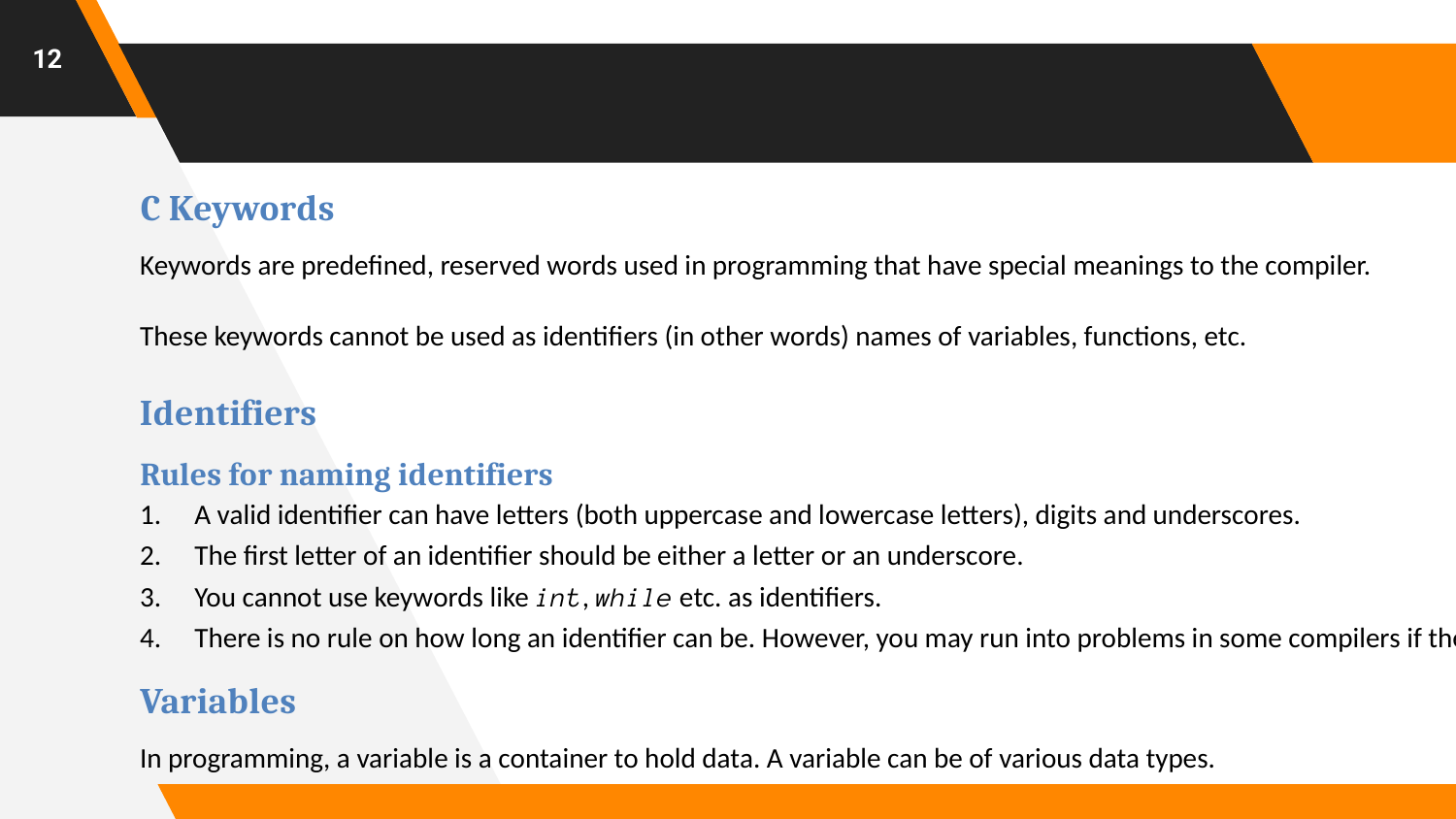

12
#
C Keywords
Keywords are predefined, reserved words used in programming that have special meanings to the compiler.
These keywords cannot be used as identifiers (in other words) names of variables, functions, etc.
Identifiers
Rules for naming identifiers
A valid identifier can have letters (both uppercase and lowercase letters), digits and underscores.
The first letter of an identifier should be either a letter or an underscore.
You cannot use keywords like int, while etc. as identifiers.
There is no rule on how long an identifier can be. However, you may run into problems in some compilers if the identifier is longer than 31 characters.
Variables
In programming, a variable is a container to hold data. A variable can be of various data types.